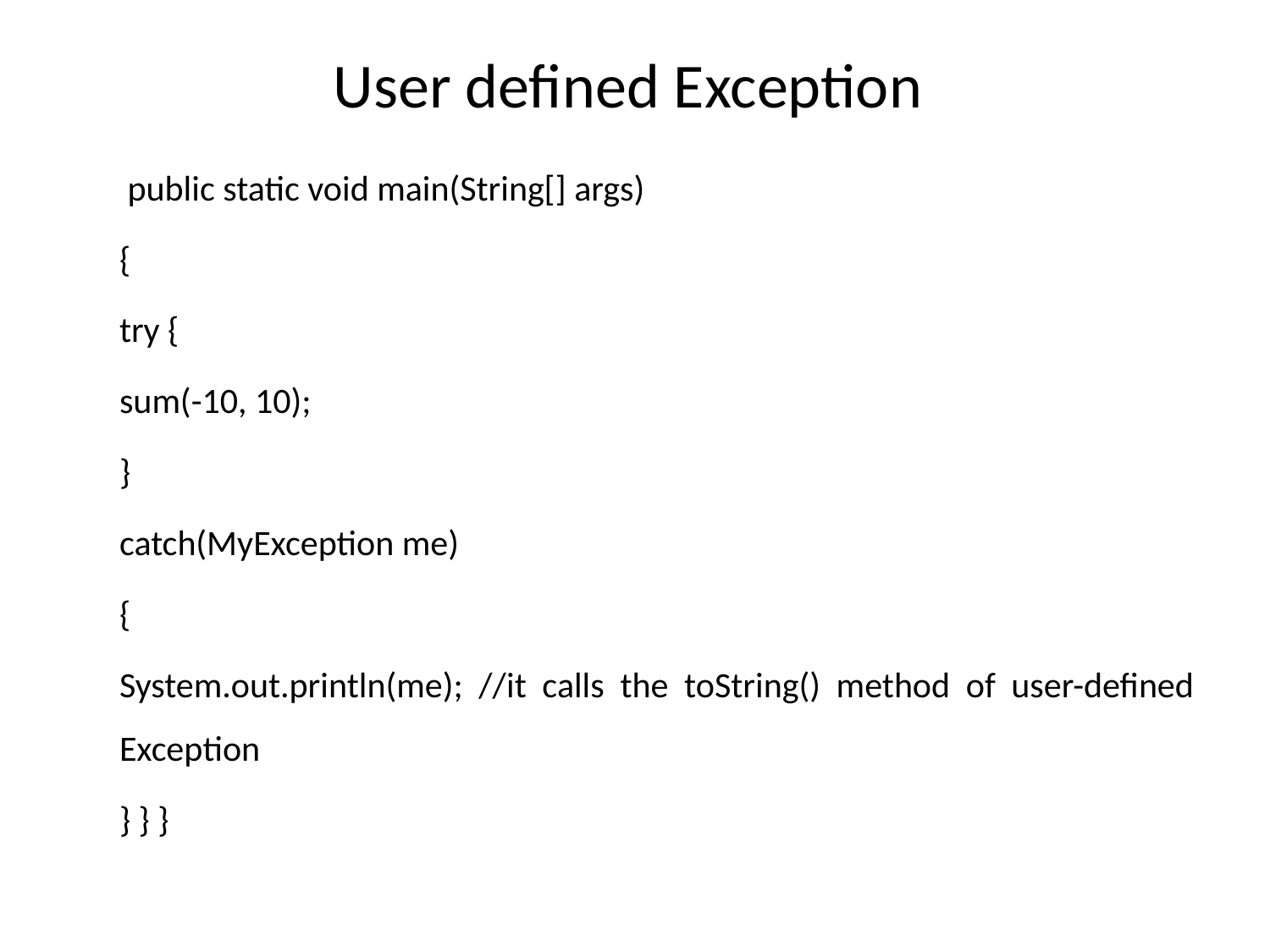

# User defined Exception
	 public static void main(String[] args)
	{
	try {
	sum(-10, 10);
	}
	catch(MyException me)
	{
	System.out.println(me); //it calls the toString() method of user-defined Exception
	} } }